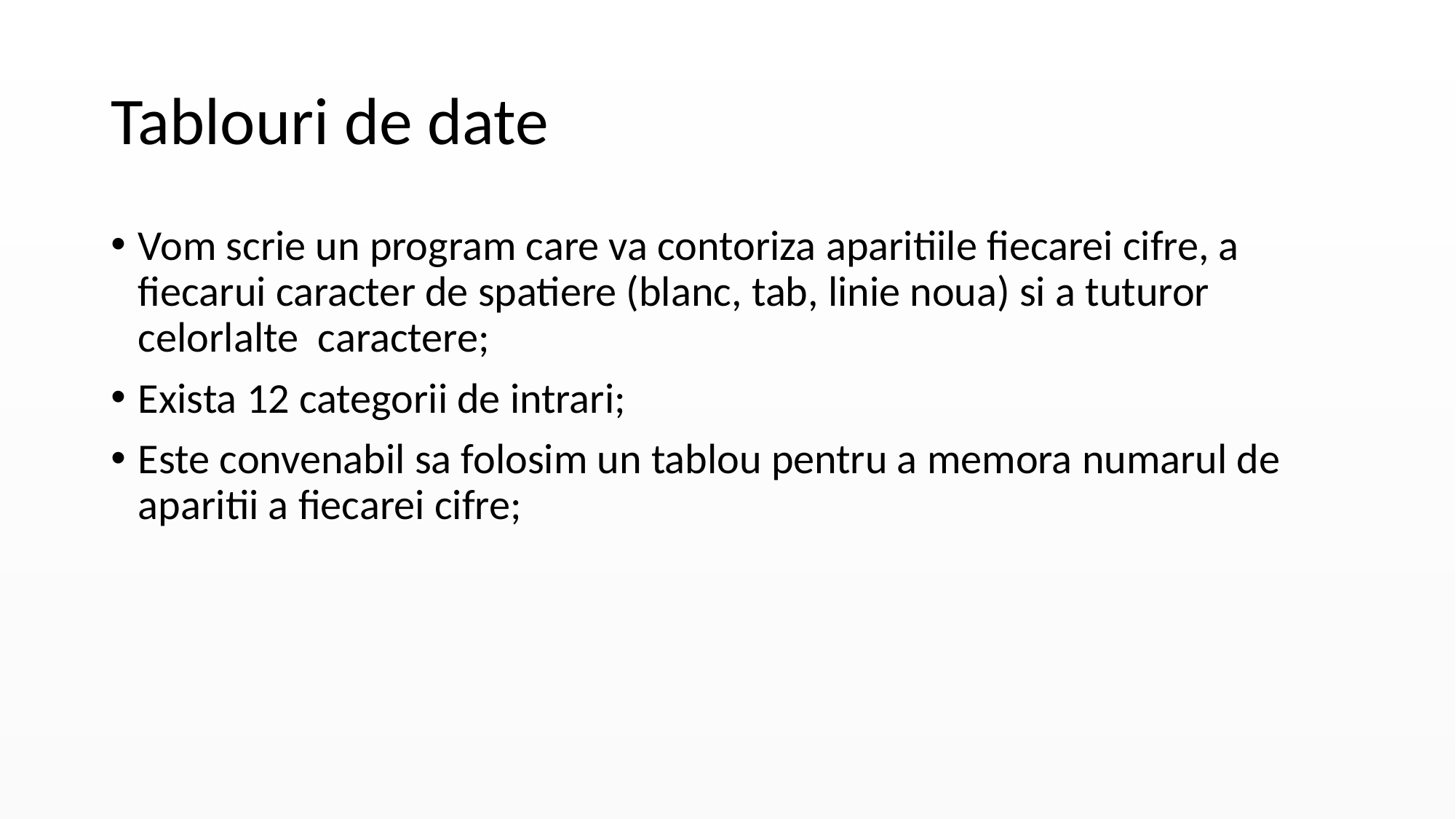

# Tablouri de date
Vom scrie un program care va contoriza aparitiile fiecarei cifre, a fiecarui caracter de spatiere (blanc, tab, linie noua) si a tuturor celorlalte  caractere;
Exista 12 categorii de intrari;
Este convenabil sa folosim un tablou pentru a memora numarul de aparitii a fiecarei cifre;